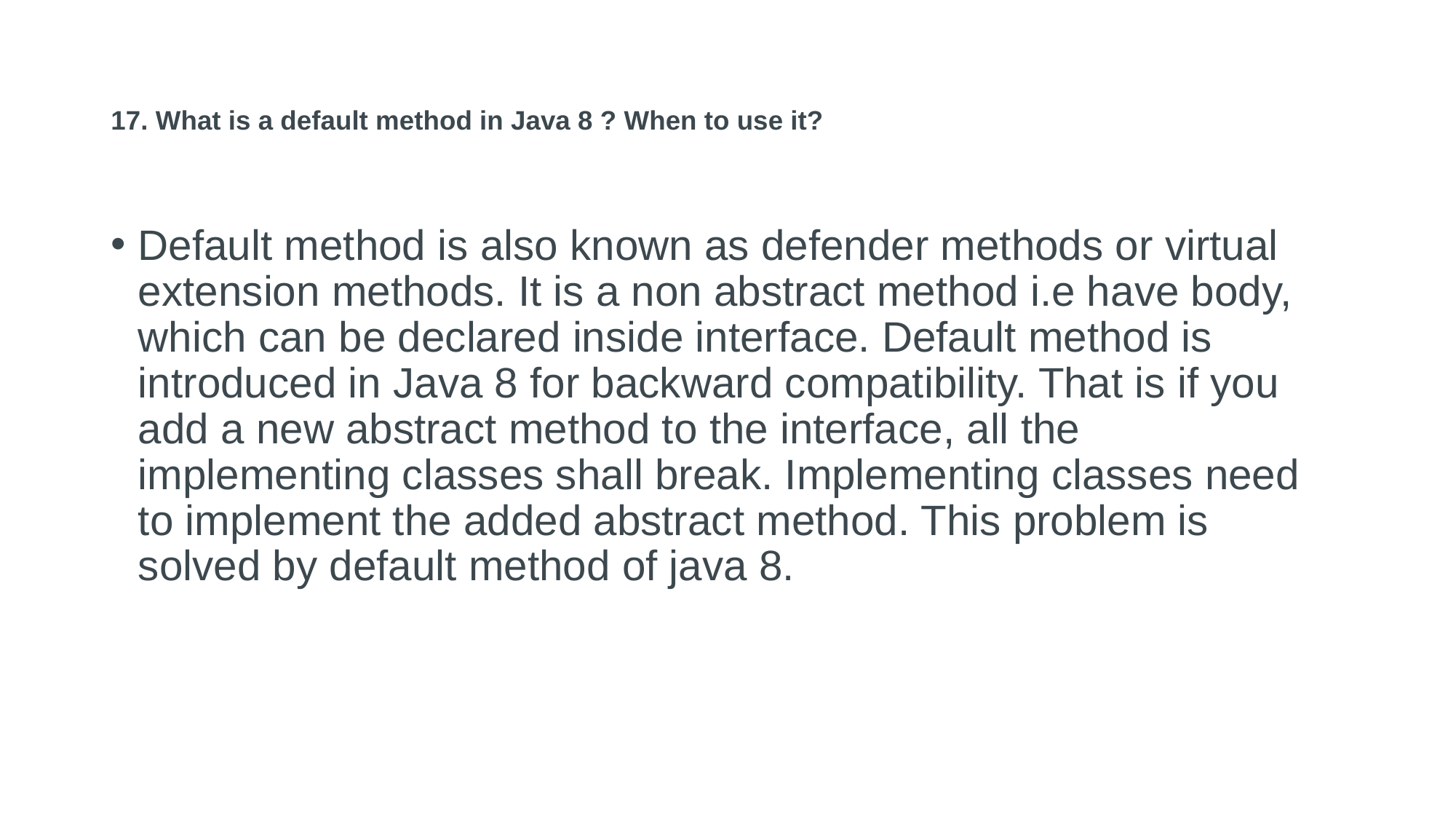

# 17. What is a default method in Java 8 ? When to use it?
Default method is also known as defender methods or virtual extension methods. It is a non abstract method i.e have body, which can be declared inside interface. Default method is introduced in Java 8 for backward compatibility. That is if you add a new abstract method to the interface, all the implementing classes shall break. Implementing classes need to implement the added abstract method. This problem is solved by default method of java 8.